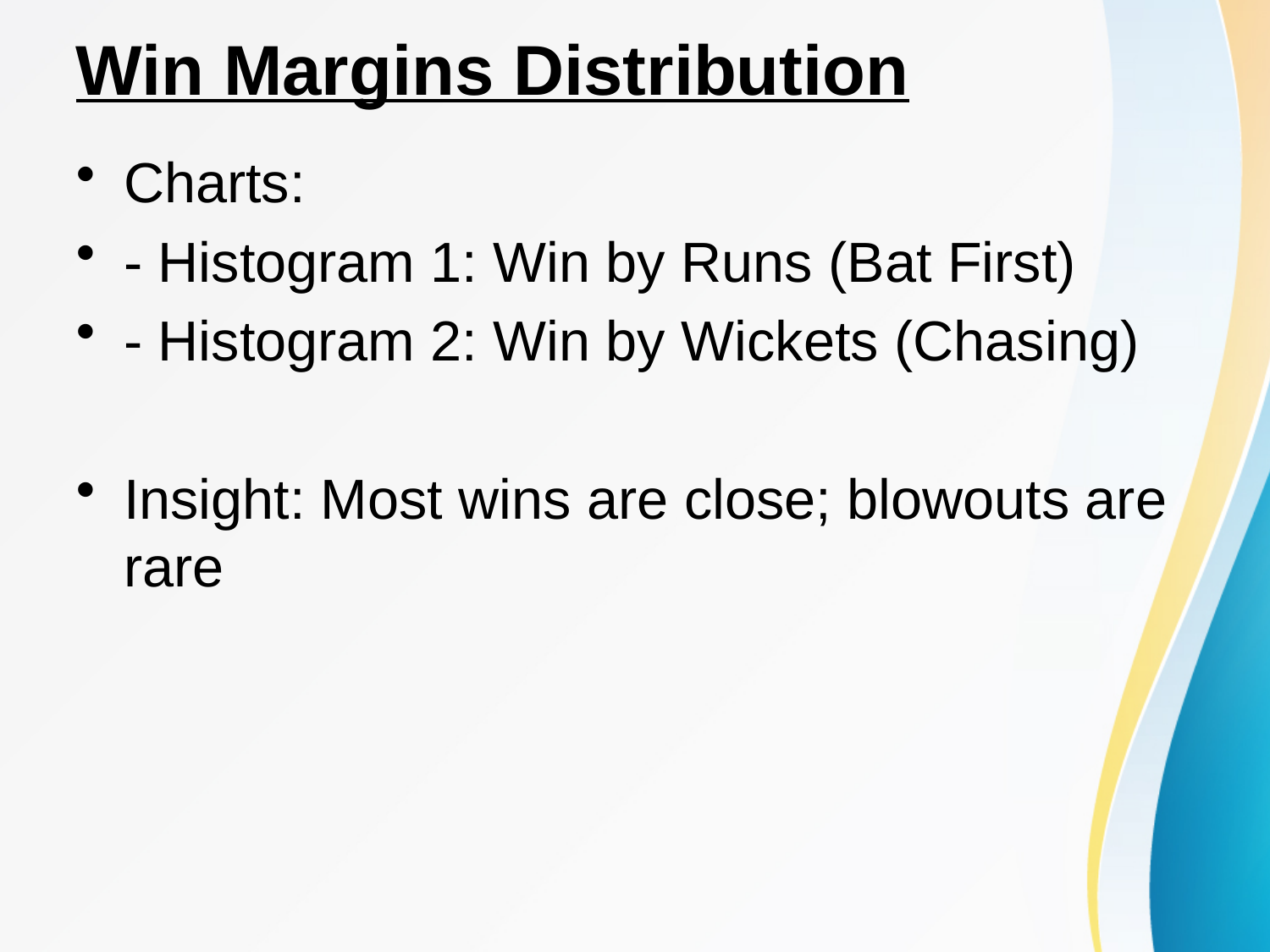

# Win Margins Distribution

Charts:
- Histogram 1: Win by Runs (Bat First)
- Histogram 2: Win by Wickets (Chasing)

Insight: Most wins are close; blowouts are rare